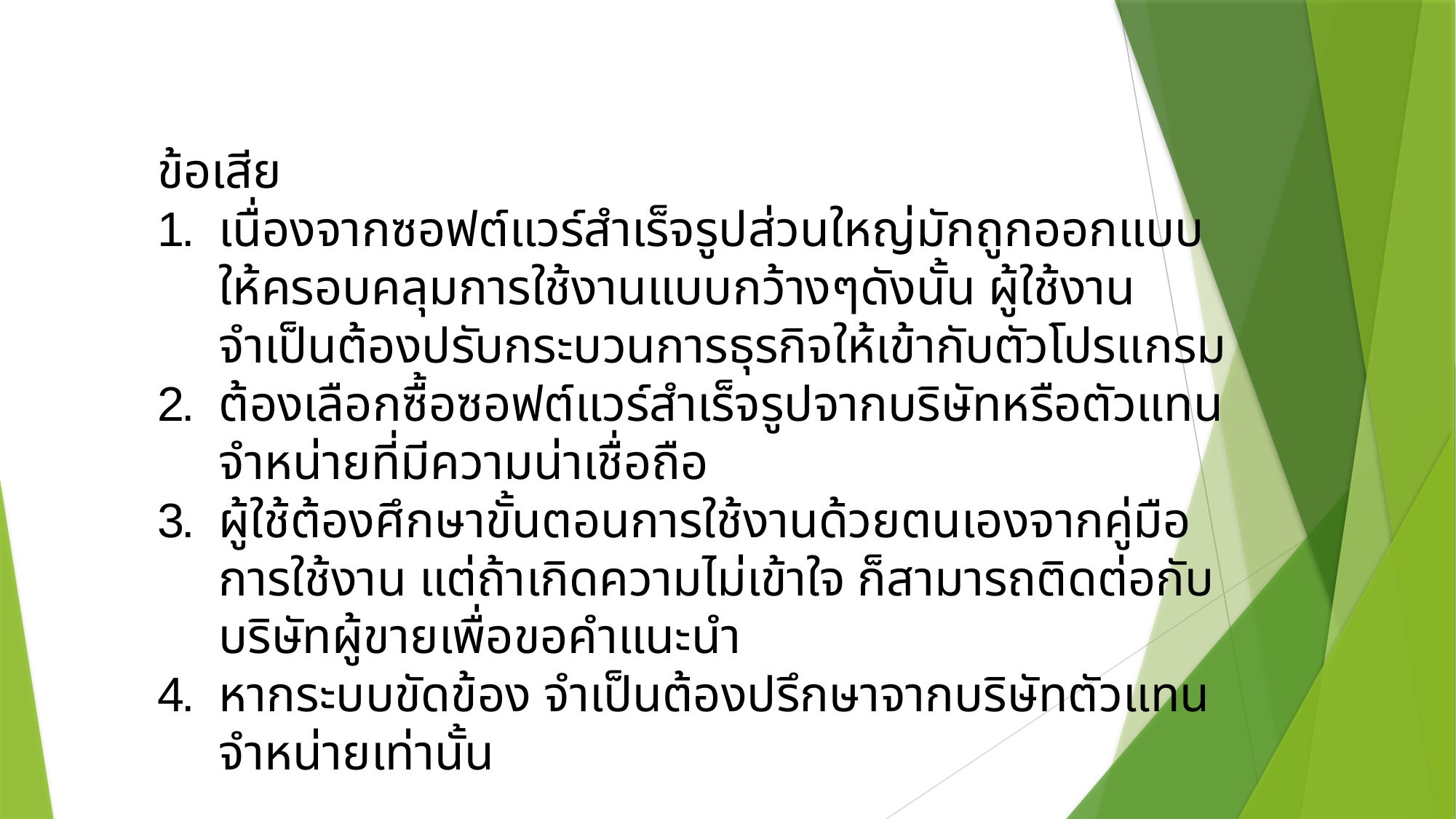

ข้อเสีย
เนื่องจากซอฟต์แวร์สำเร็จรูปส่วนใหญ่มักถูกออกแบบให้ครอบคลุมการใช้งานแบบกว้างๆดังนั้น ผู้ใช้งานจำเป็นต้องปรับกระบวนการธุรกิจให้เข้ากับตัวโปรแกรม
ต้องเลือกซื้อซอฟต์แวร์สำเร็จรูปจากบริษัทหรือตัวแทนจำหน่ายที่มีความน่าเชื่อถือ
ผู้ใช้ต้องศึกษาขั้นตอนการใช้งานด้วยตนเองจากคู่มือการใช้งาน แต่ถ้าเกิดความไม่เข้าใจ ก็สามารถติดต่อกับบริษัทผู้ขายเพื่อขอคำแนะนำ
หากระบบขัดข้อง จำเป็นต้องปรึกษาจากบริษัทตัวแทนจำหน่ายเท่านั้น